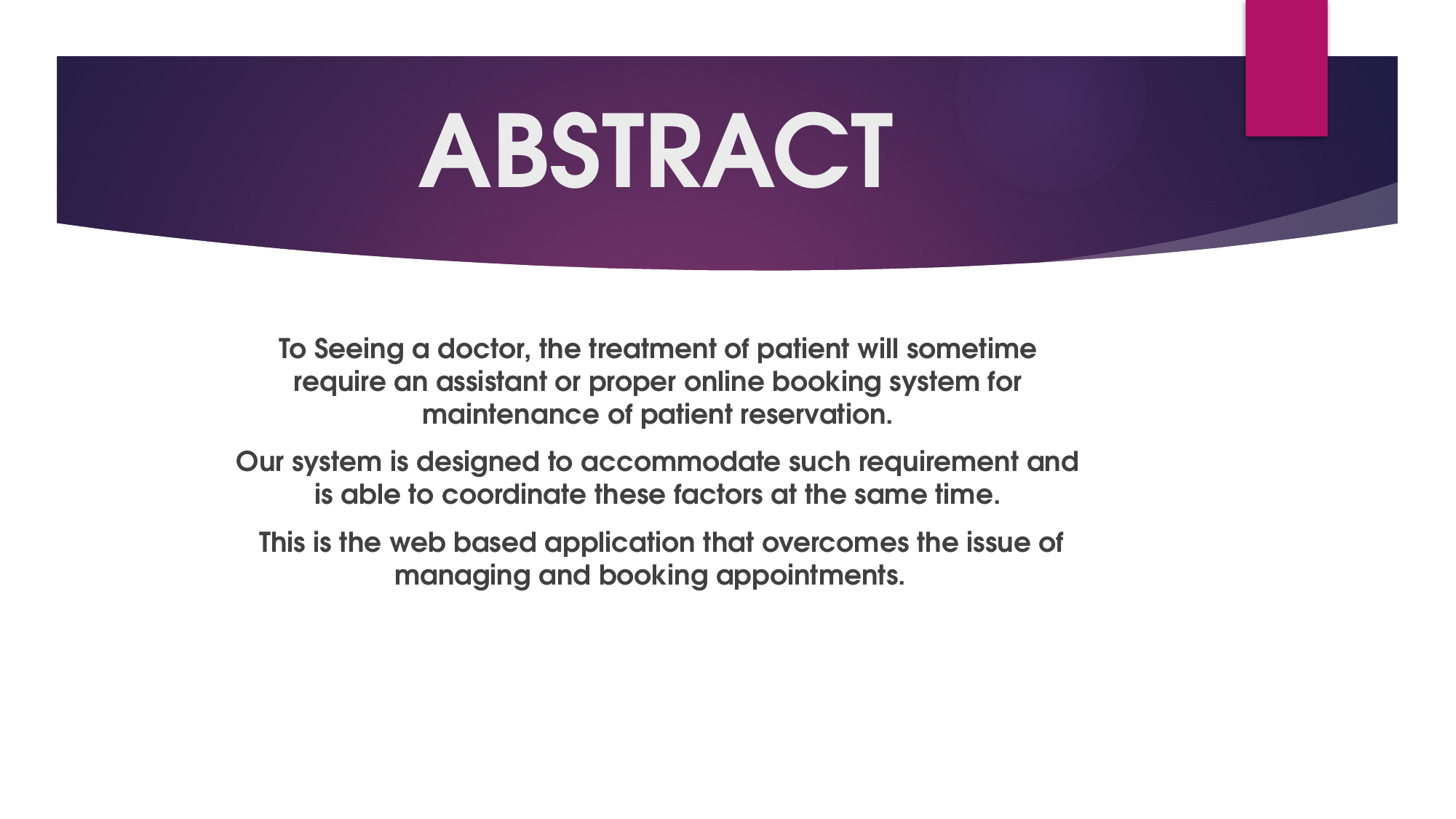

# ABSTRACT
To Seeing a doctor, the treatment of patient will sometime require an assistant or proper online booking system for maintenance of patient reservation.
Our system is designed to accommodate such requirement and is able to coordinate these factors at the same time.
 This is the web based application that overcomes the issue of managing and booking appointments.